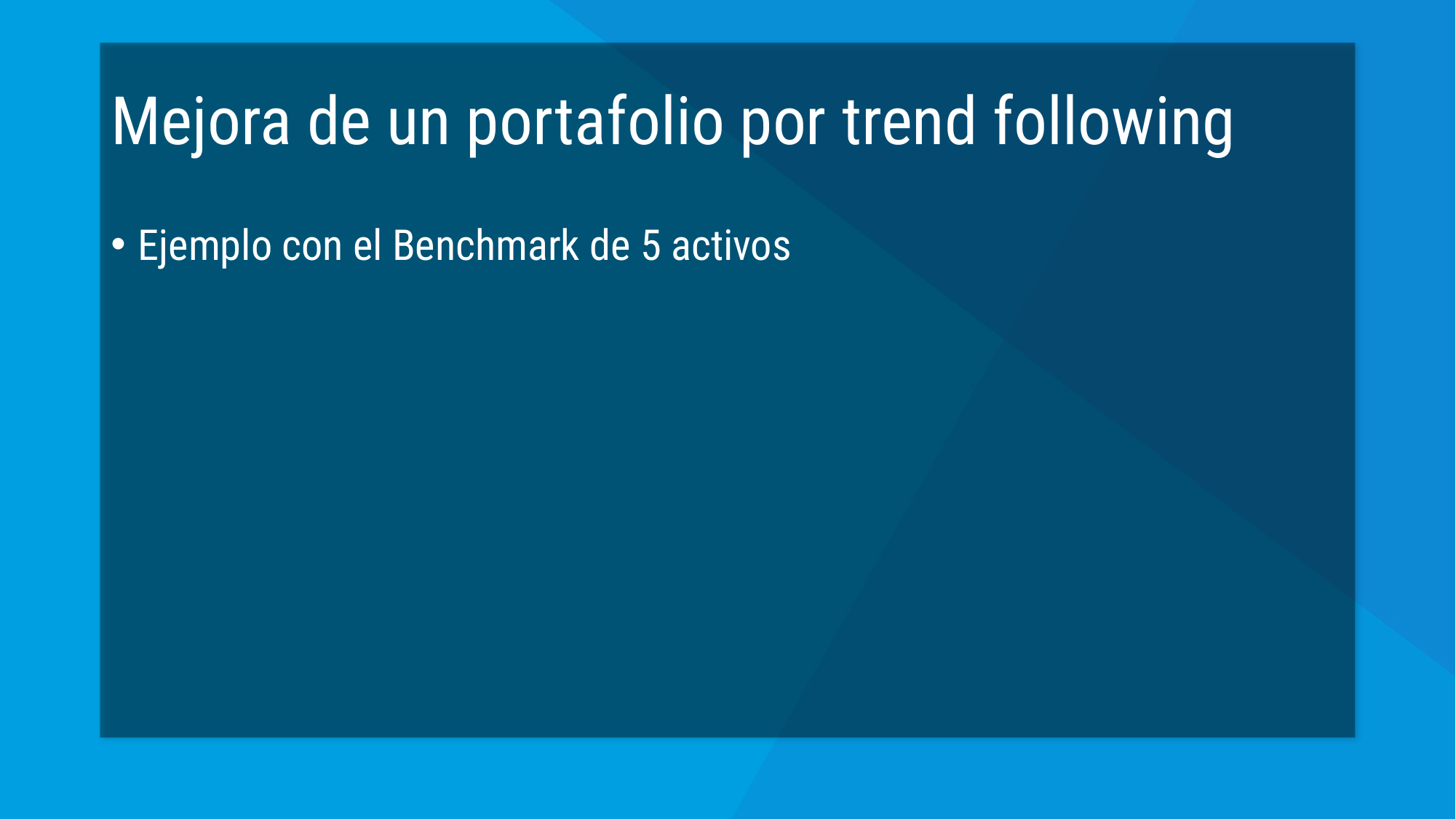

# Mejora de un portafolio por trend following
Ejemplo con el Benchmark de 5 activos